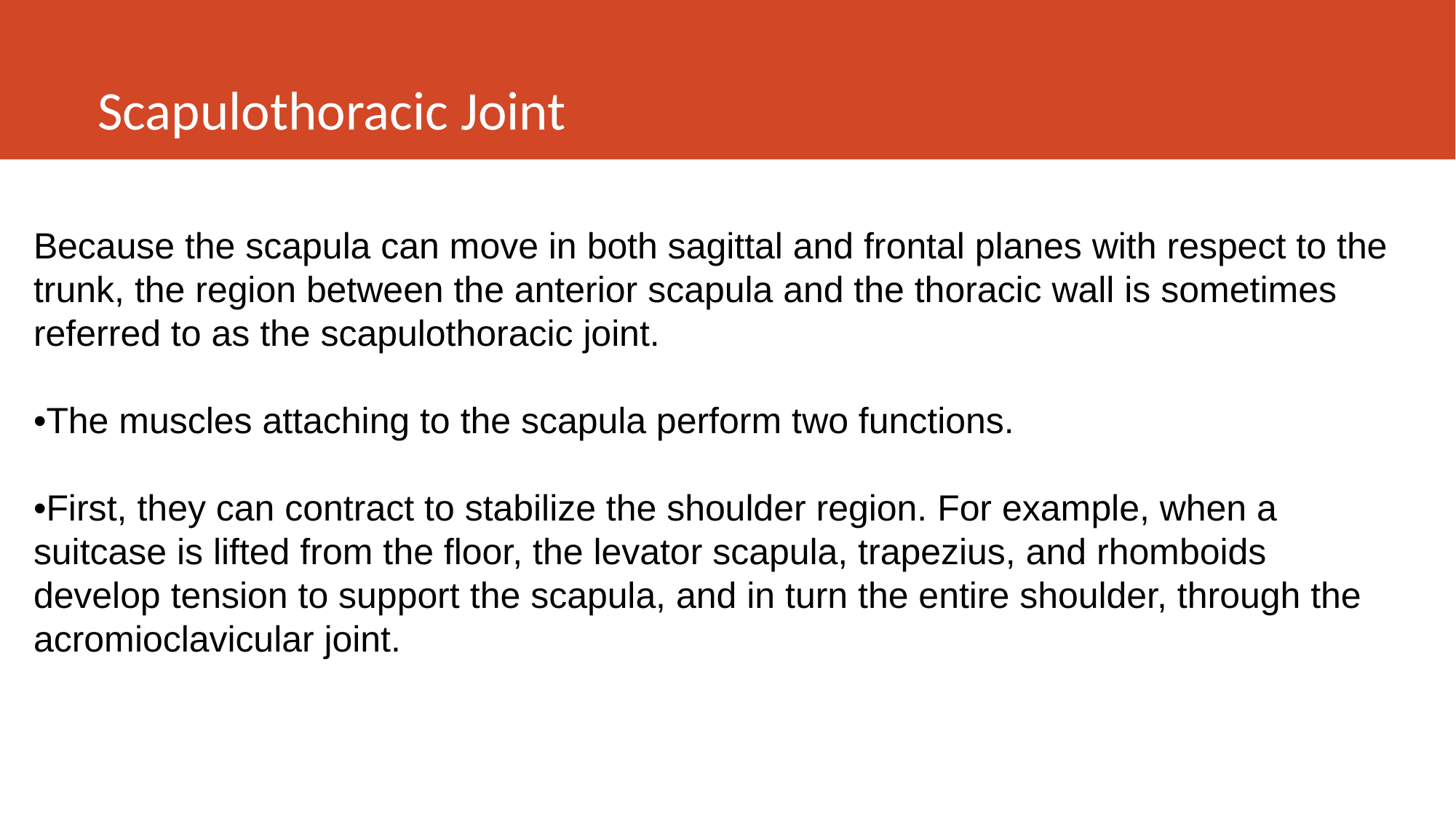

# Scapulothoracic Joint
Because the scapula can move in both sagittal and frontal planes with respect to the trunk, the region between the anterior scapula and the thoracic wall is sometimes referred to as the scapulothoracic joint.

•The muscles attaching to the scapula perform two functions.

•First, they can contract to stabilize the shoulder region. For example, when a suitcase is lifted from the floor, the levator scapula, trapezius, and rhomboids develop tension to support the scapula, and in turn the entire shoulder, through the acromioclavicular joint.